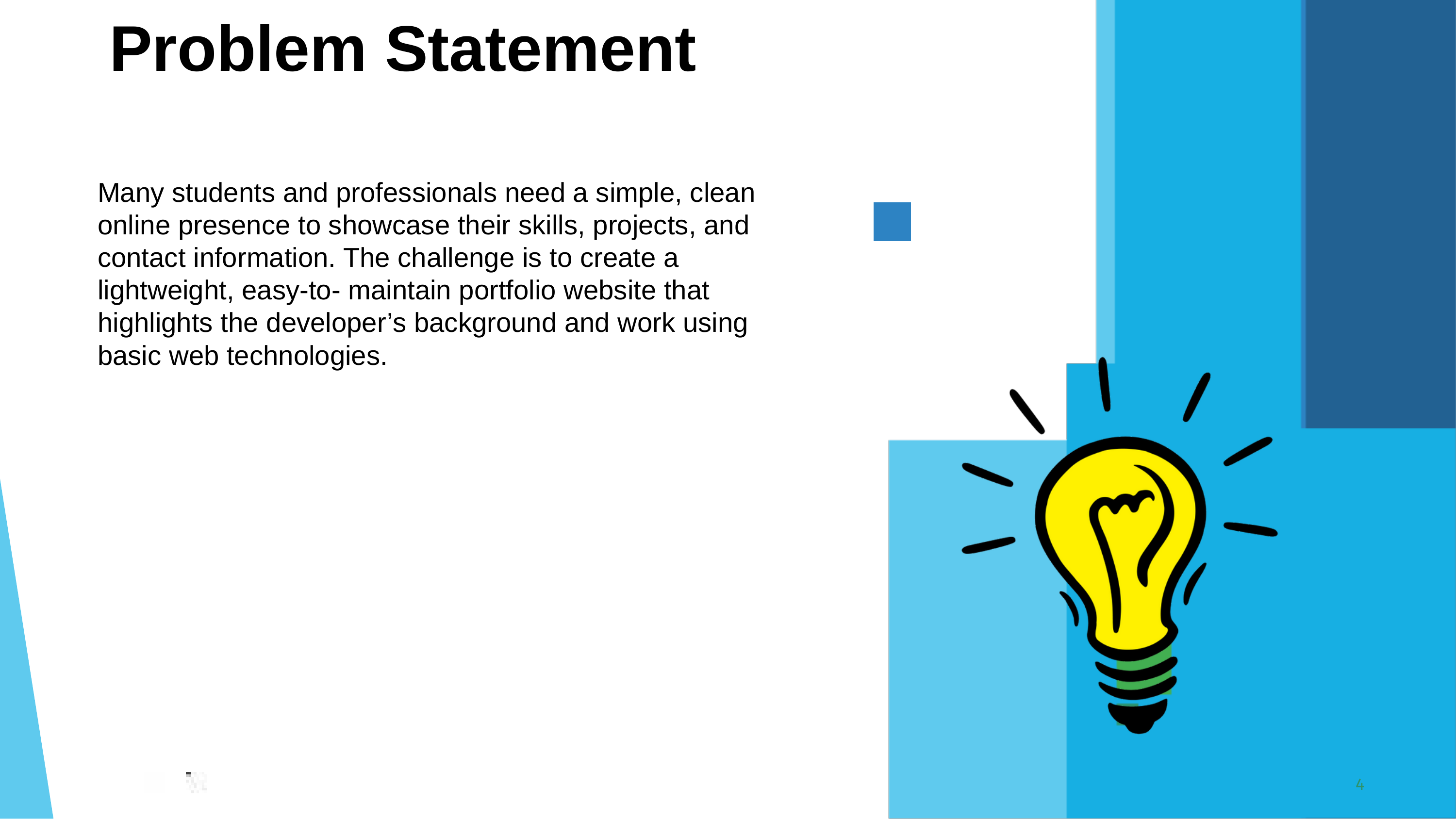

Problem Statement

Many students and professionals need a simple, clean online presence to showcase their skills, projects, and contact information. The challenge is to create a lightweight, easy-to- maintain portfolio website that highlights the developer’s background and work using basic web technologies.

4